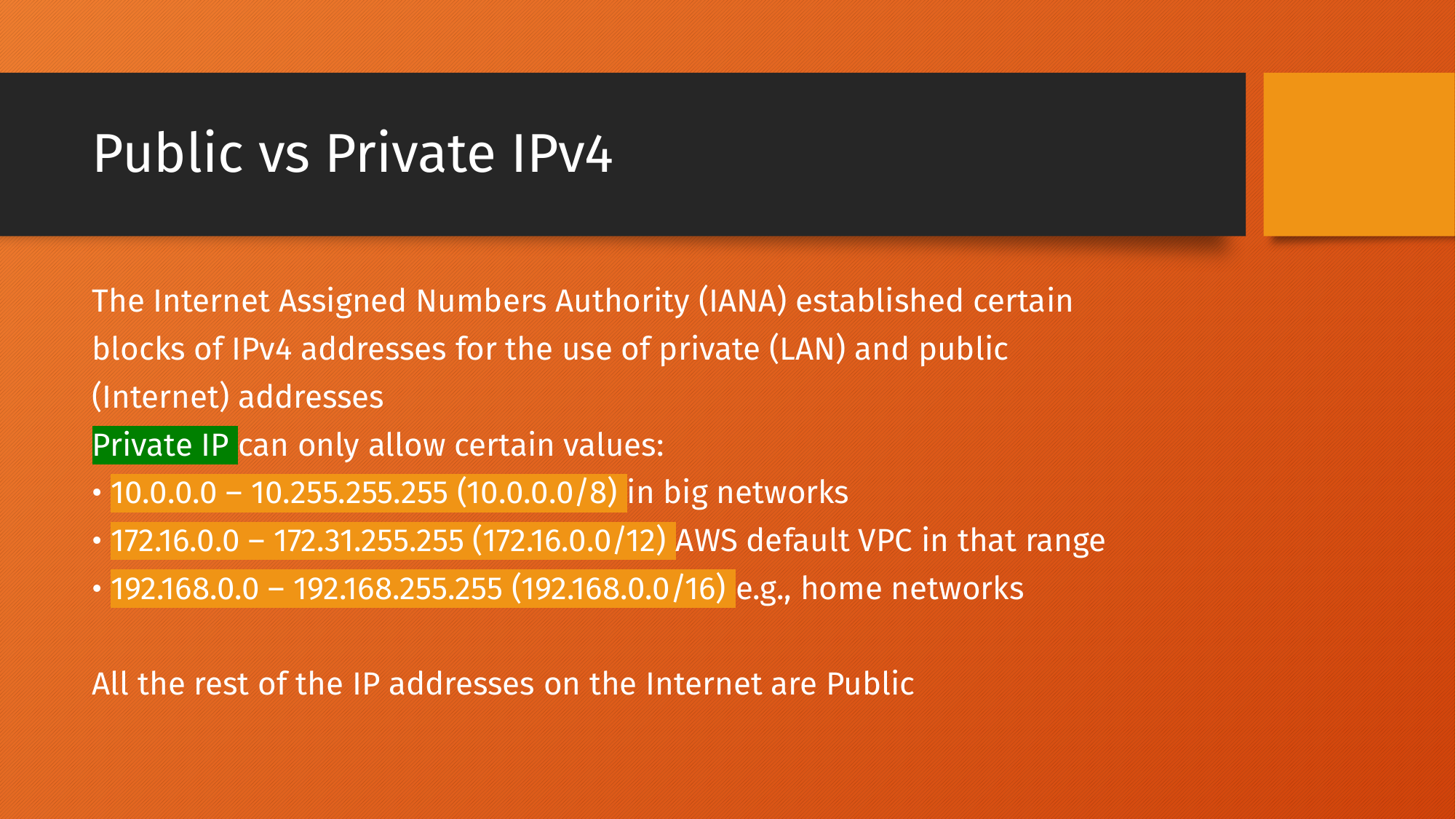

# Public vs Private IPv4
The Internet Assigned Numbers Authority (IANA) established certain
blocks of IPv4 addresses for the use of private (LAN) and public
(Internet) addresses
Private IP can only allow certain values:
• 10.0.0.0 – 10.255.255.255 (10.0.0.0/8) in big networks
• 172.16.0.0 – 172.31.255.255 (172.16.0.0/12) AWS default VPC in that range
• 192.168.0.0 – 192.168.255.255 (192.168.0.0/16) e.g., home networks

All the rest of the IP addresses on the Internet are Public